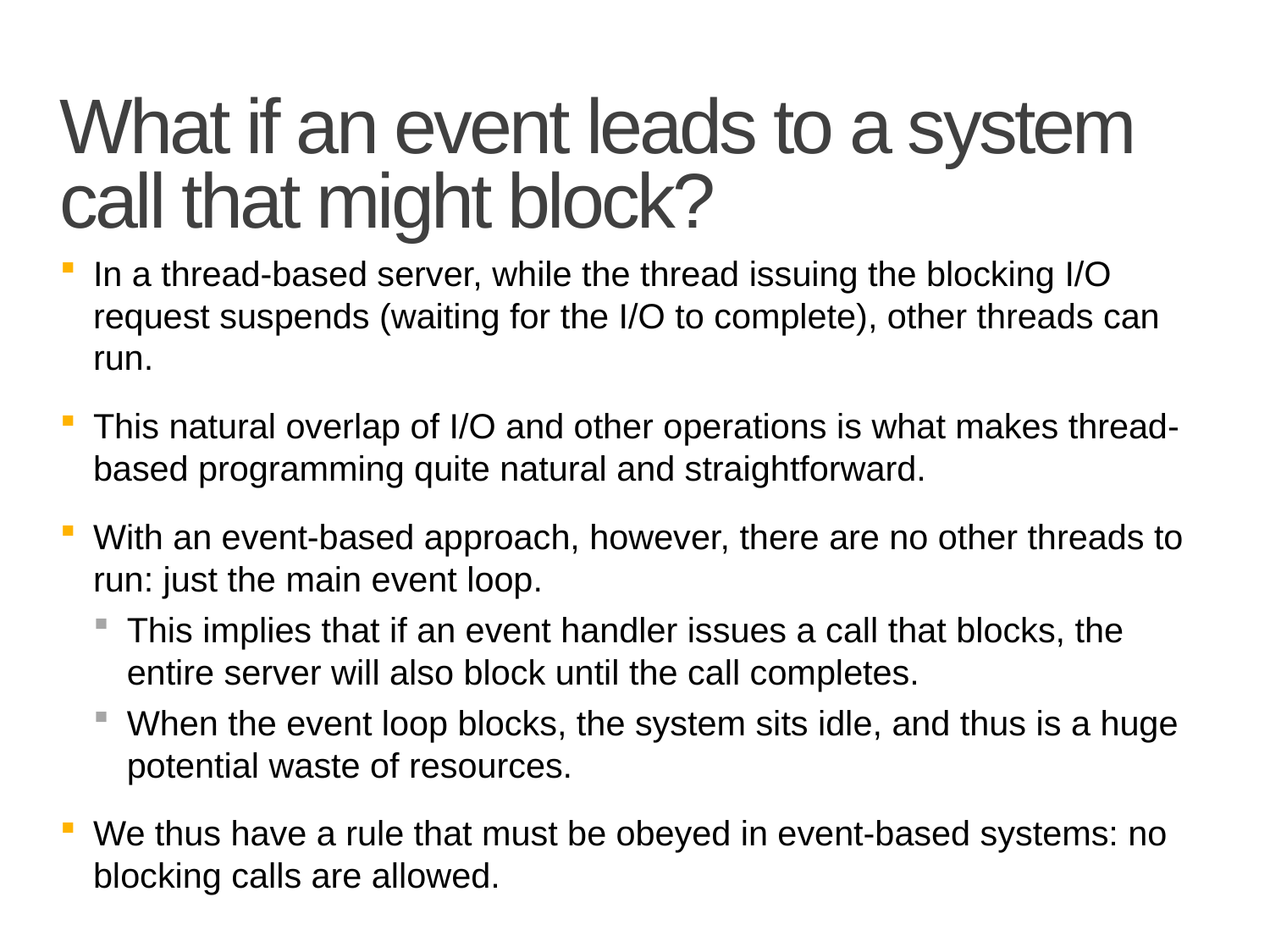

# What if an event leads to a system call that might block?
In a thread-based server, while the thread issuing the blocking I/O request suspends (waiting for the I/O to complete), other threads can run.
This natural overlap of I/O and other operations is what makes thread-based programming quite natural and straightforward.
With an event-based approach, however, there are no other threads to run: just the main event loop.
This implies that if an event handler issues a call that blocks, the entire server will also block until the call completes.
When the event loop blocks, the system sits idle, and thus is a huge potential waste of resources.
We thus have a rule that must be obeyed in event-based systems: no blocking calls are allowed.